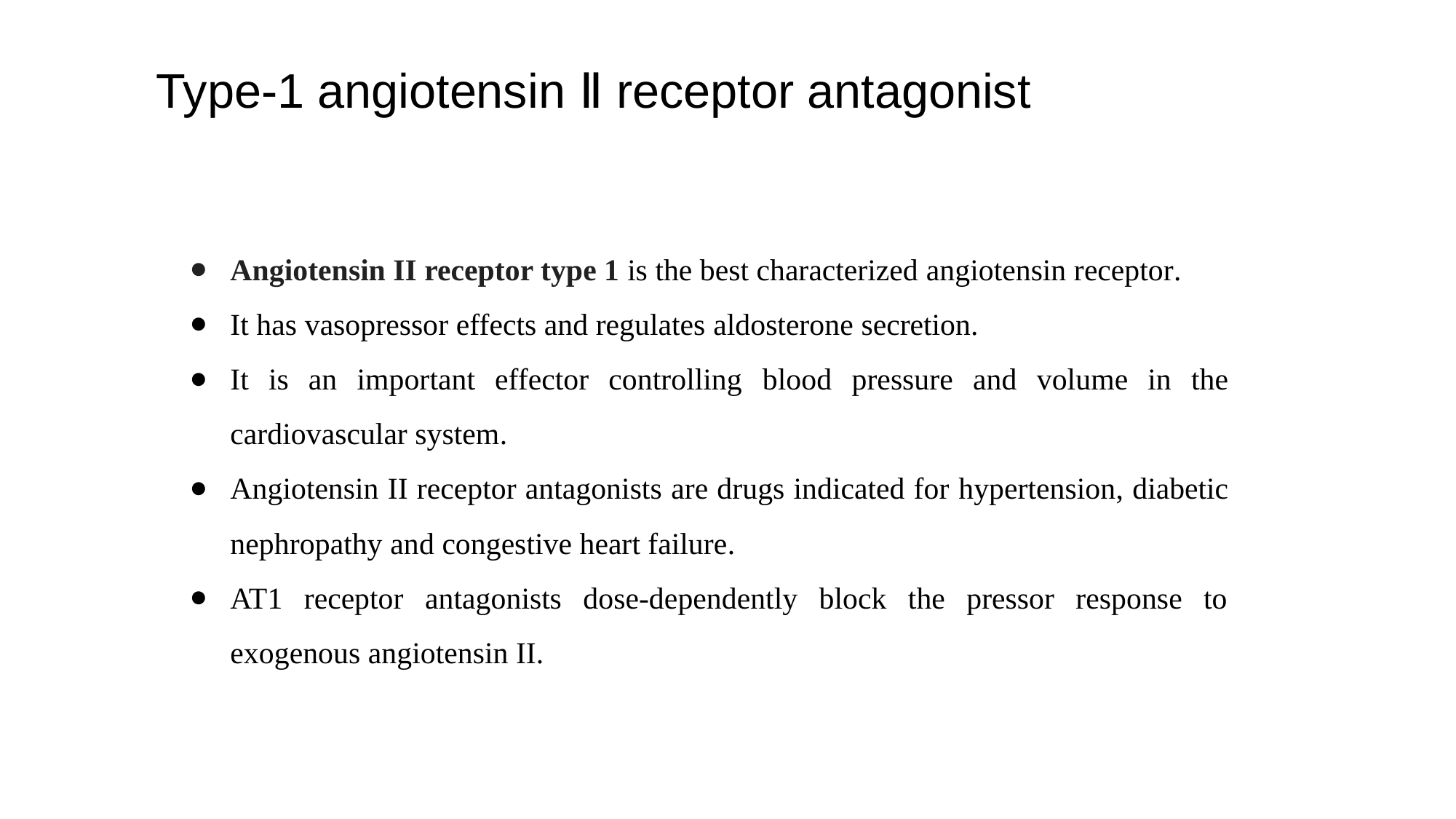

Type-1 angiotensin Ⅱ receptor antagonist
Angiotensin II receptor type 1 is the best characterized angiotensin receptor.
It has vasopressor effects and regulates aldosterone secretion.
It is an important effector controlling blood pressure and volume in the cardiovascular system.
Angiotensin II receptor antagonists are drugs indicated for hypertension, diabetic nephropathy and congestive heart failure.
AT1 receptor antagonists dose-dependently block the pressor response to exogenous angiotensin II.